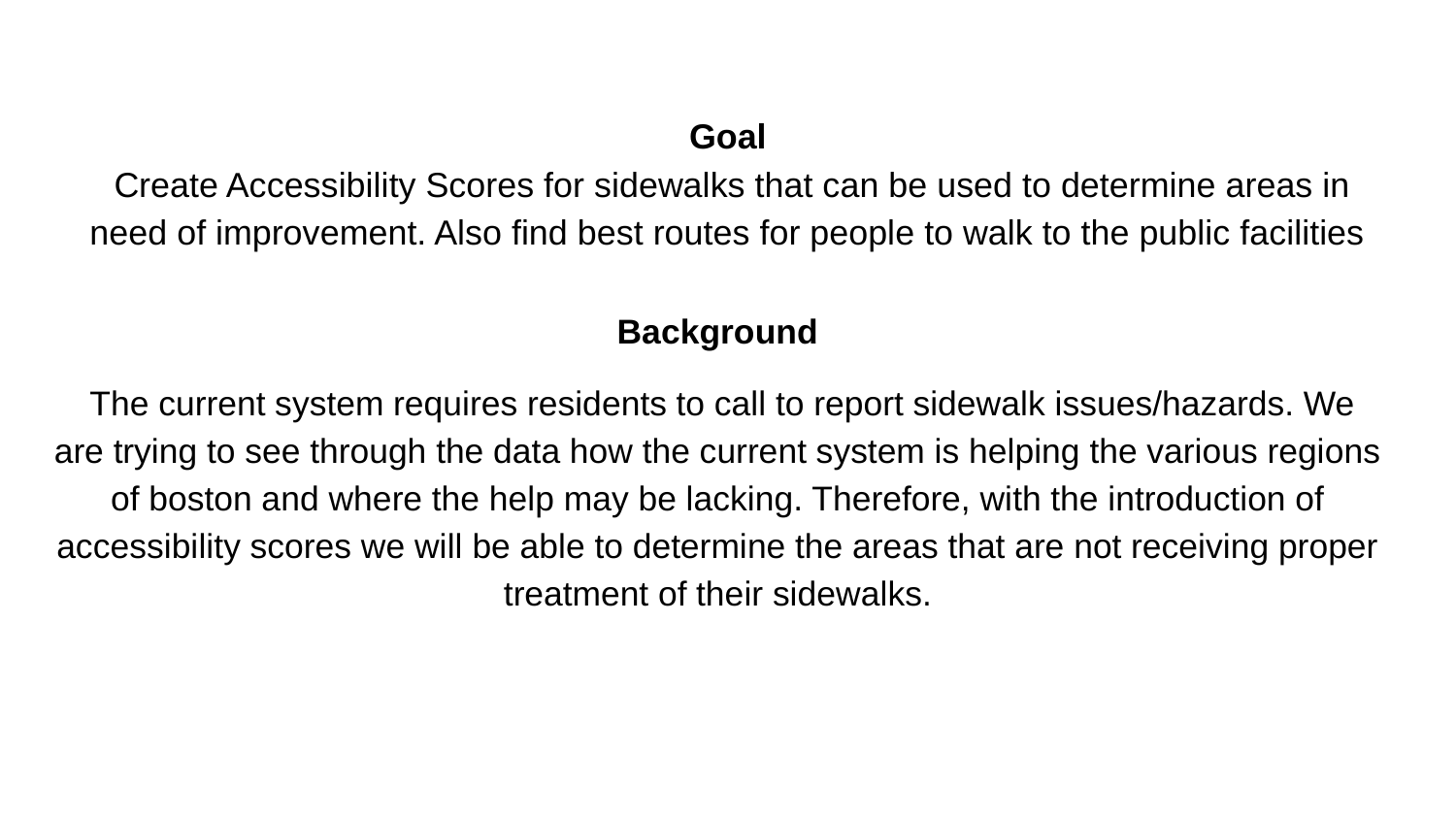

# Goal
 Create Accessibility Scores for sidewalks that can be used to determine areas in need of improvement. Also find best routes for people to walk to the public facilities
Background
 The current system requires residents to call to report sidewalk issues/hazards. We are trying to see through the data how the current system is helping the various regions of boston and where the help may be lacking. Therefore, with the introduction of accessibility scores we will be able to determine the areas that are not receiving proper treatment of their sidewalks.